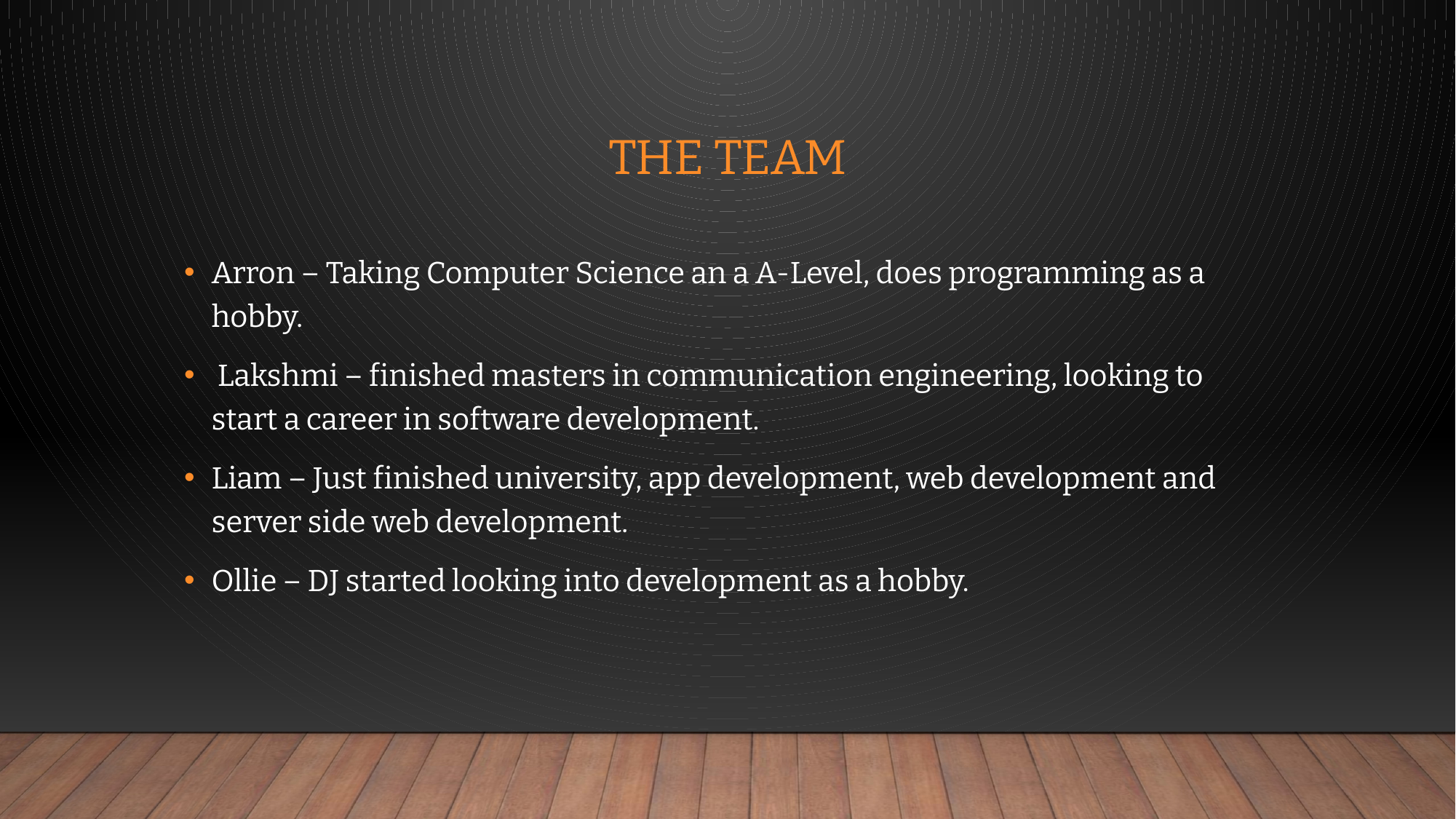

# The team
Arron – Taking Computer Science an a A-Level, does programming as a hobby.
 Lakshmi – finished masters in communication engineering, looking to start a career in software development.
Liam – Just finished university, app development, web development and server side web development.
Ollie – DJ started looking into development as a hobby.